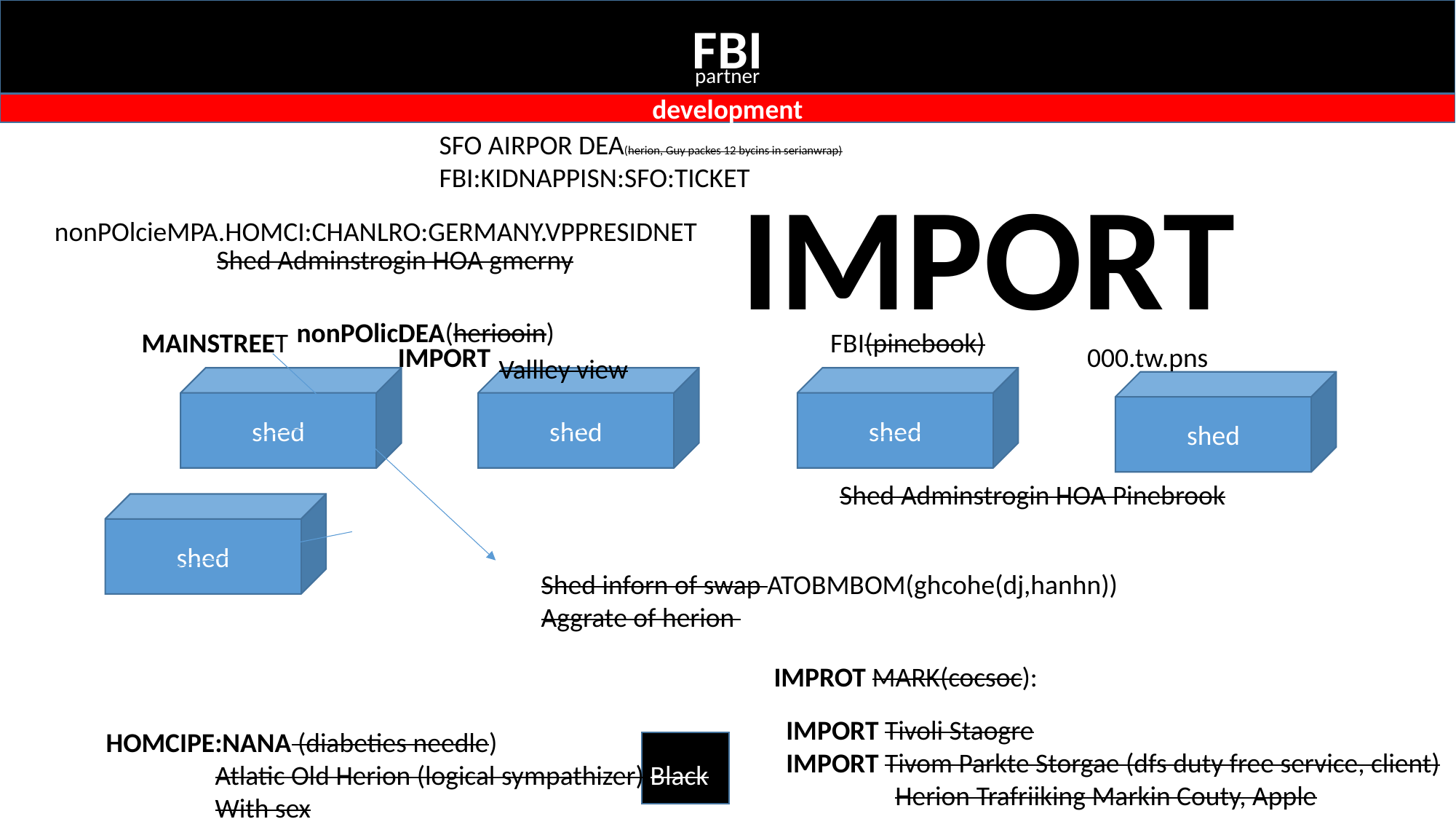

FBI
partner
development
SFO AIRPOR DEA(herion, Guy packes 12 bycins in serianwrap)
FBI:KIDNAPPISN:SFO:TICKET
IMPORT
nonPOlcieMPA.HOMCI:CHANLRO:GERMANY.VPPRESIDNET
Shed Adminstrogin HOA gmerny
nonPOlicDEA(heriooin)
MAINSTREET
FBI(pinebook)
IMPORT
000.tw.pns
Vallley view
shed
shed
shed
shed
Shed Adminstrogin HOA Pinebrook
shed
Shed inforn of swap ATOBMBOM(ghcohe(dj,hanhn))
Aggrate of herion
IMPROT MARK(cocsoc):
IMPORT Tivoli Staogre
IMPORT Tivom Parkte Storgae (dfs duty free service, client)
	Herion Trafriiking Markin Couty, Apple
HOMCIPE:NANA (diabeties needle)
	Atlatic Old Herion (logical sympathizer) Black
	With sex